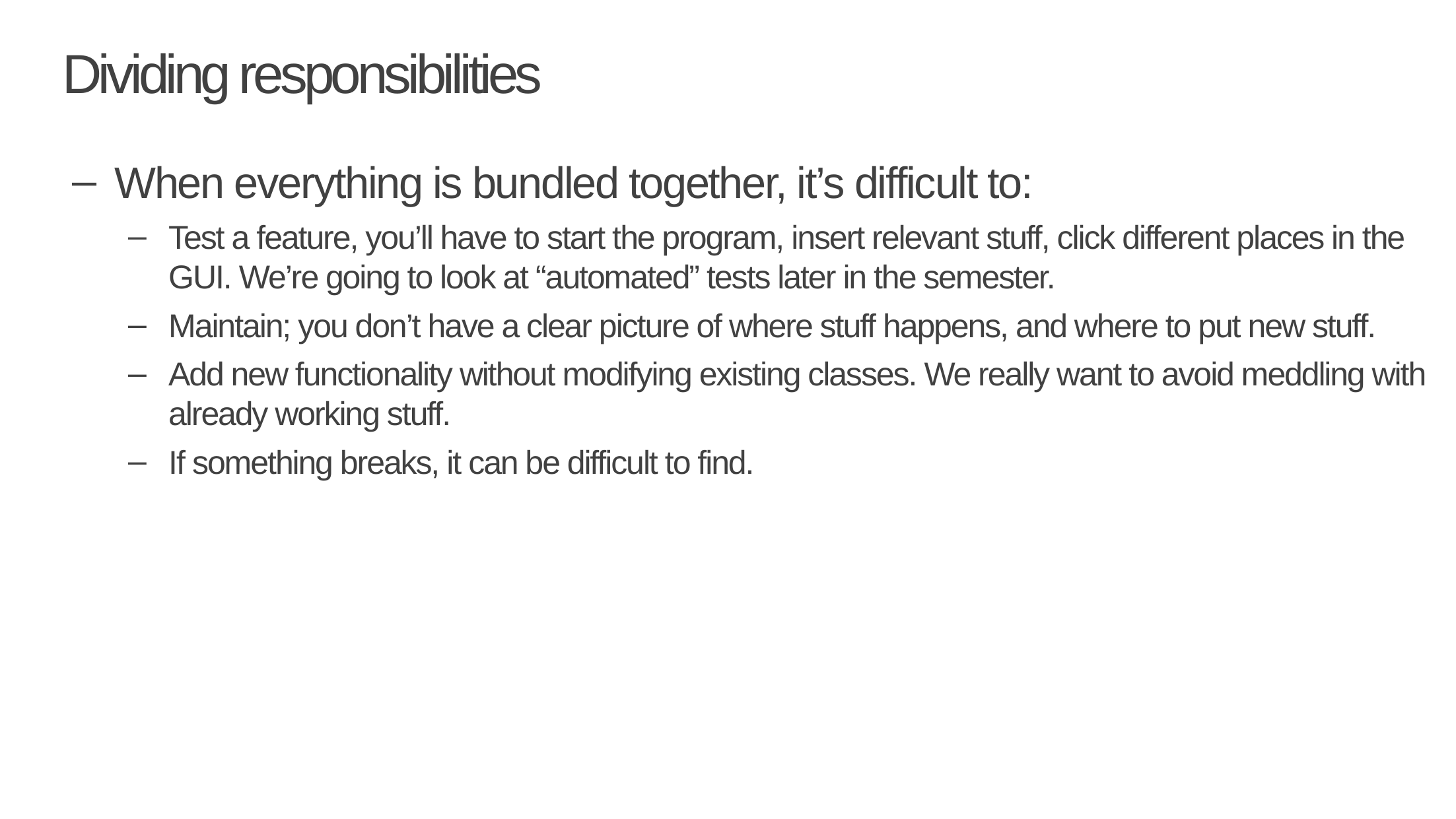

# Dividing responsibilities
When everything is bundled together, it’s difficult to:
Test a feature, you’ll have to start the program, insert relevant stuff, click different places in the GUI. We’re going to look at “automated” tests later in the semester.
Maintain; you don’t have a clear picture of where stuff happens, and where to put new stuff.
Add new functionality without modifying existing classes. We really want to avoid meddling with already working stuff.
If something breaks, it can be difficult to find.